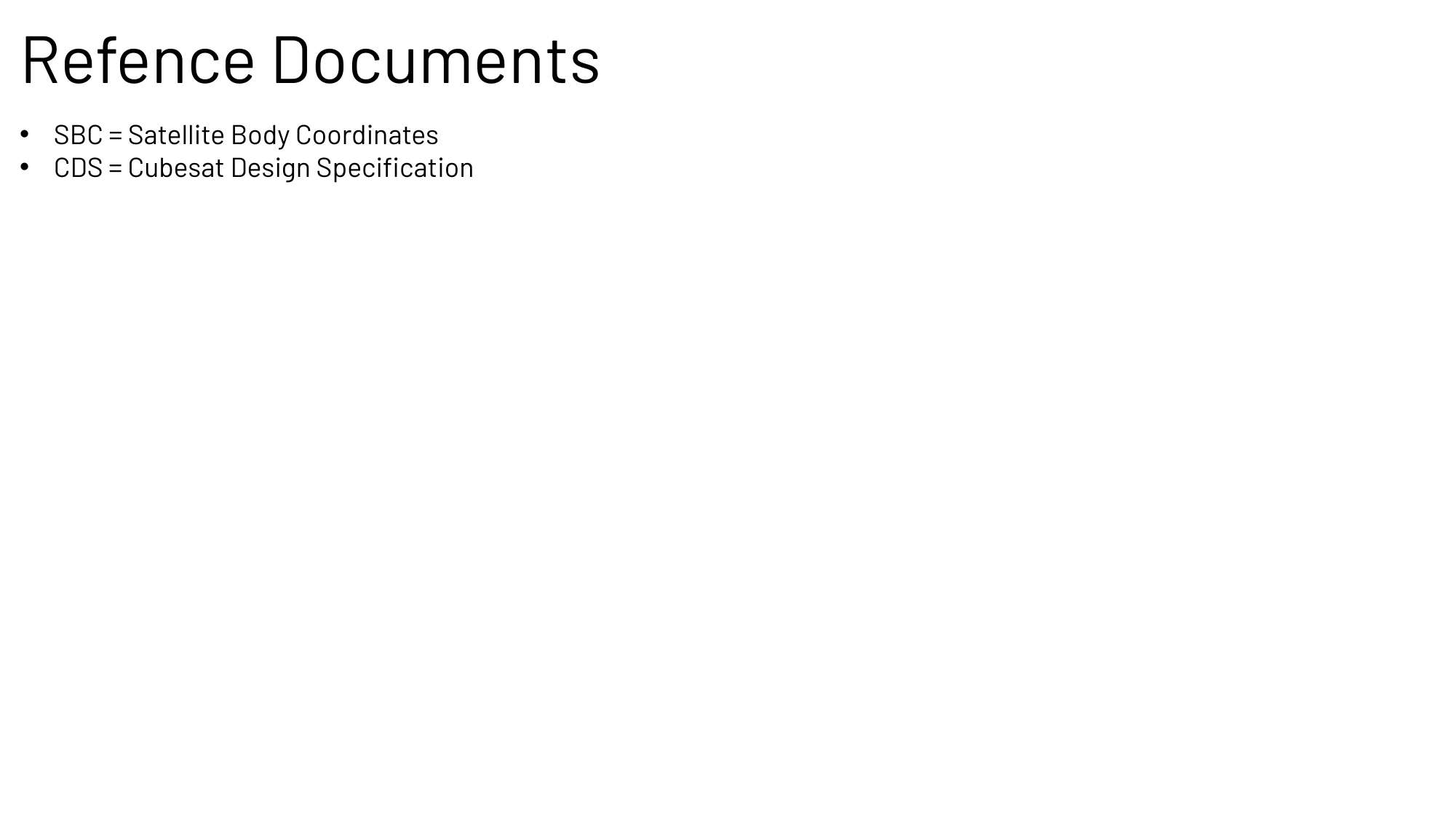

# Refence Documents
SBC = Satellite Body Coordinates
CDS = Cubesat Design Specification